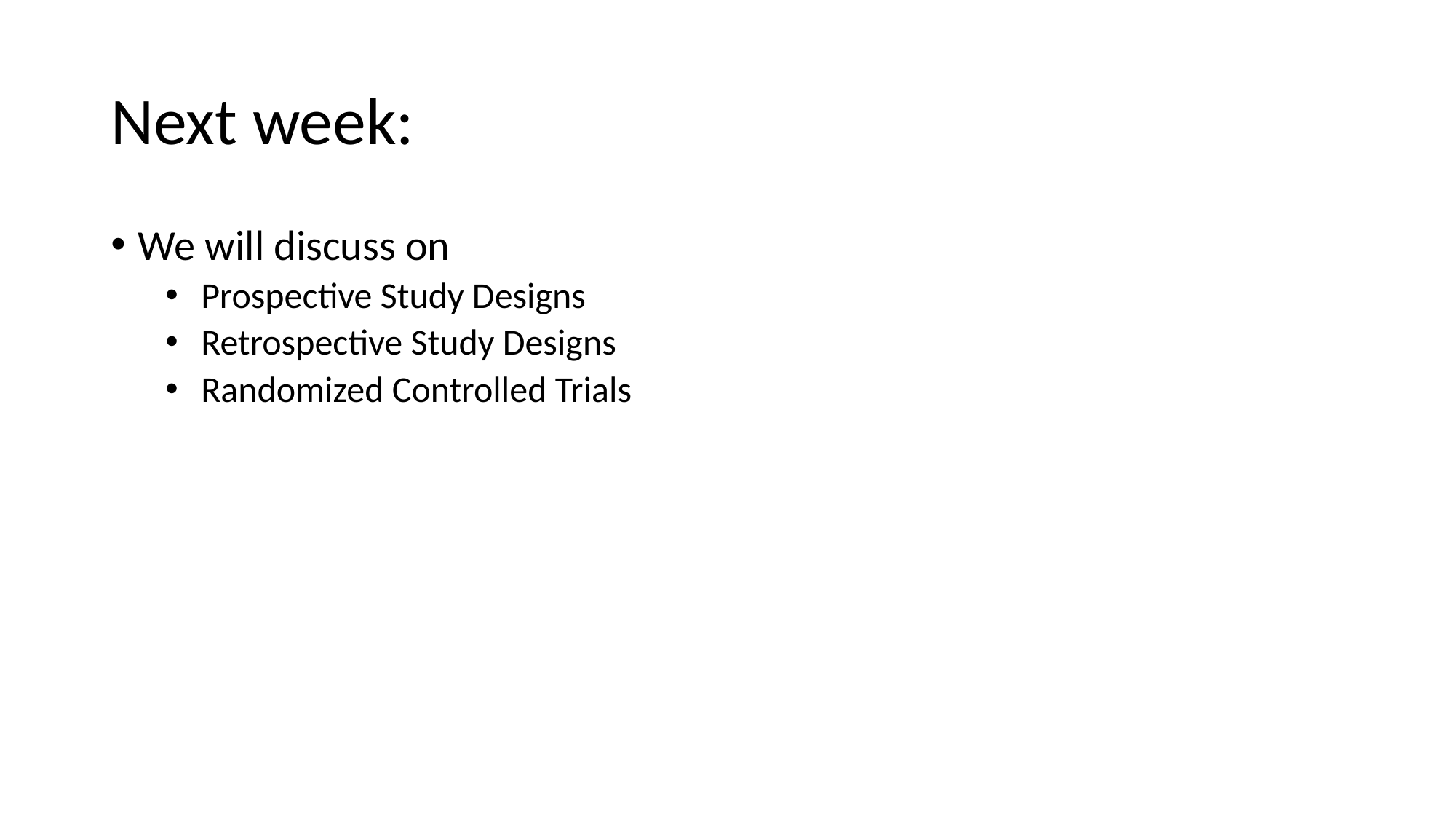

# Next week:
We will discuss on
 Prospective Study Designs
 Retrospective Study Designs
 Randomized Controlled Trials